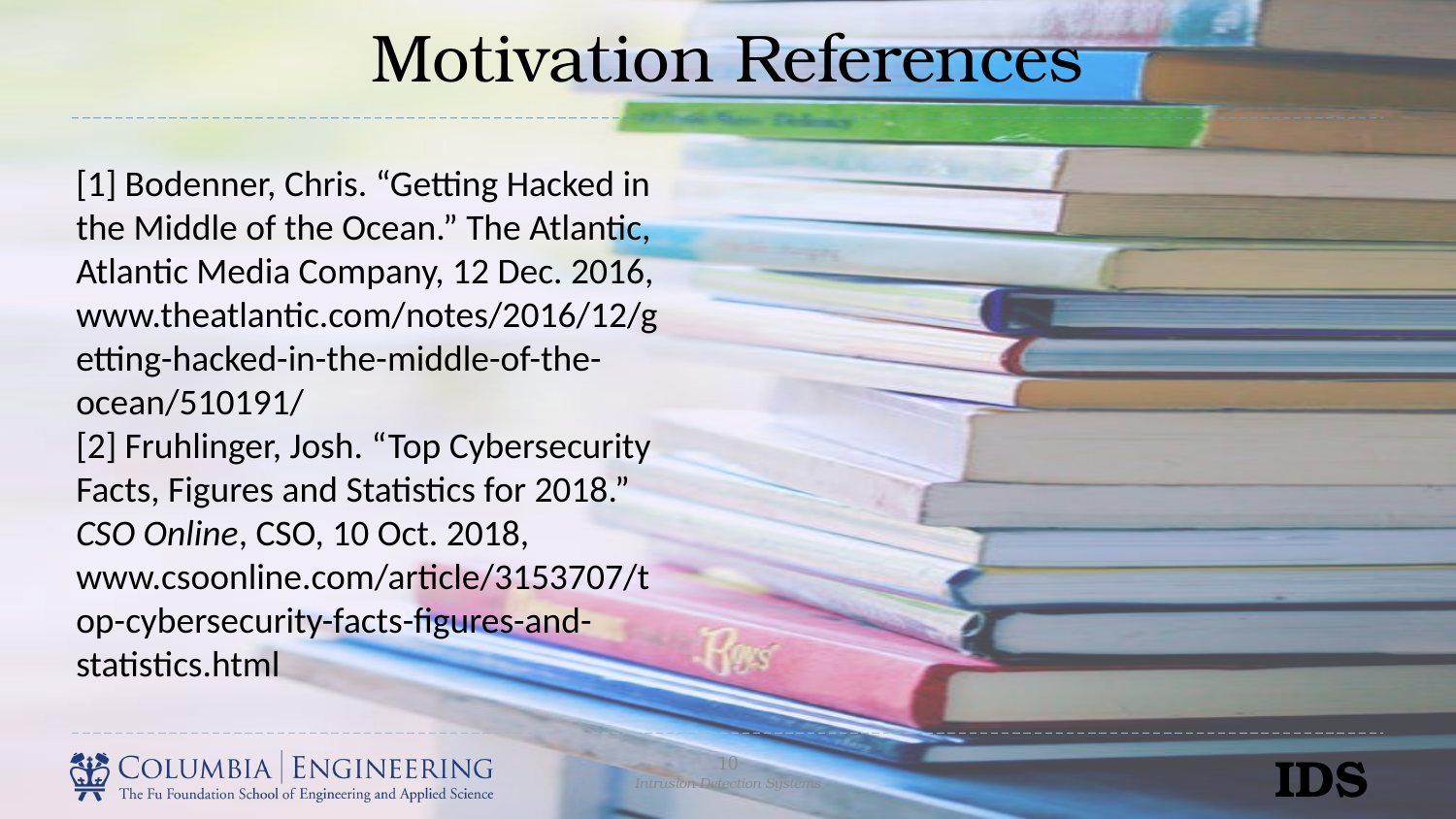

# Motivation References
[1] Bodenner, Chris. “Getting Hacked in the Middle of the Ocean.” The Atlantic, Atlantic Media Company, 12 Dec. 2016, www.theatlantic.com/notes/2016/12/getting-hacked-in-the-middle-of-the-ocean/510191/
[2] Fruhlinger, Josh. “Top Cybersecurity Facts, Figures and Statistics for 2018.” CSO Online, CSO, 10 Oct. 2018, www.csoonline.com/article/3153707/top-cybersecurity-facts-figures-and-statistics.html
10
Intrusion Detection Systems